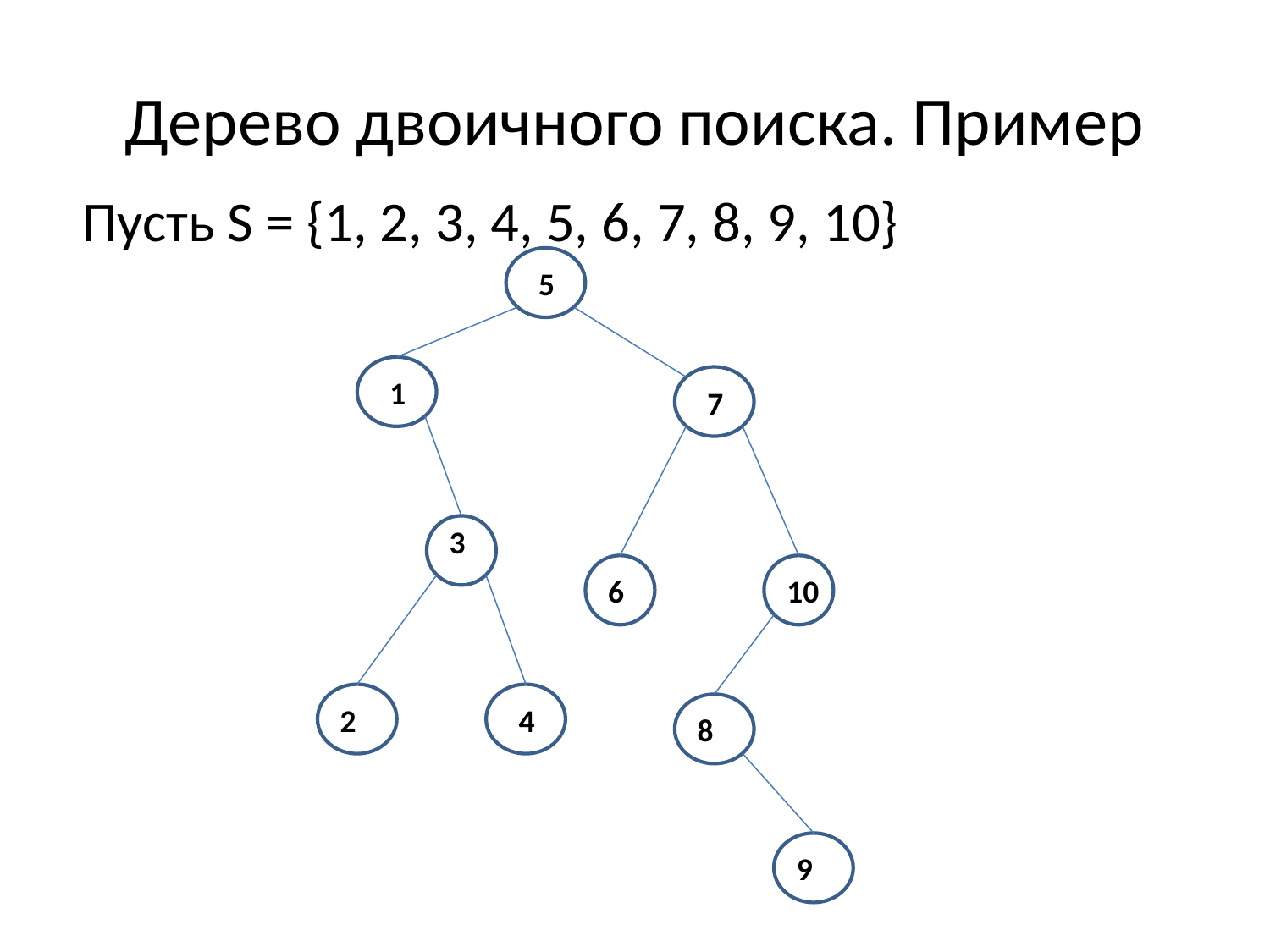

# Дерево двоичного поиска. Пример
Пусть S = {1, 2, 3, 4, 5, 6, 7, 8, 9, 10}

5

1

7

3

6
10

2
4

8

9